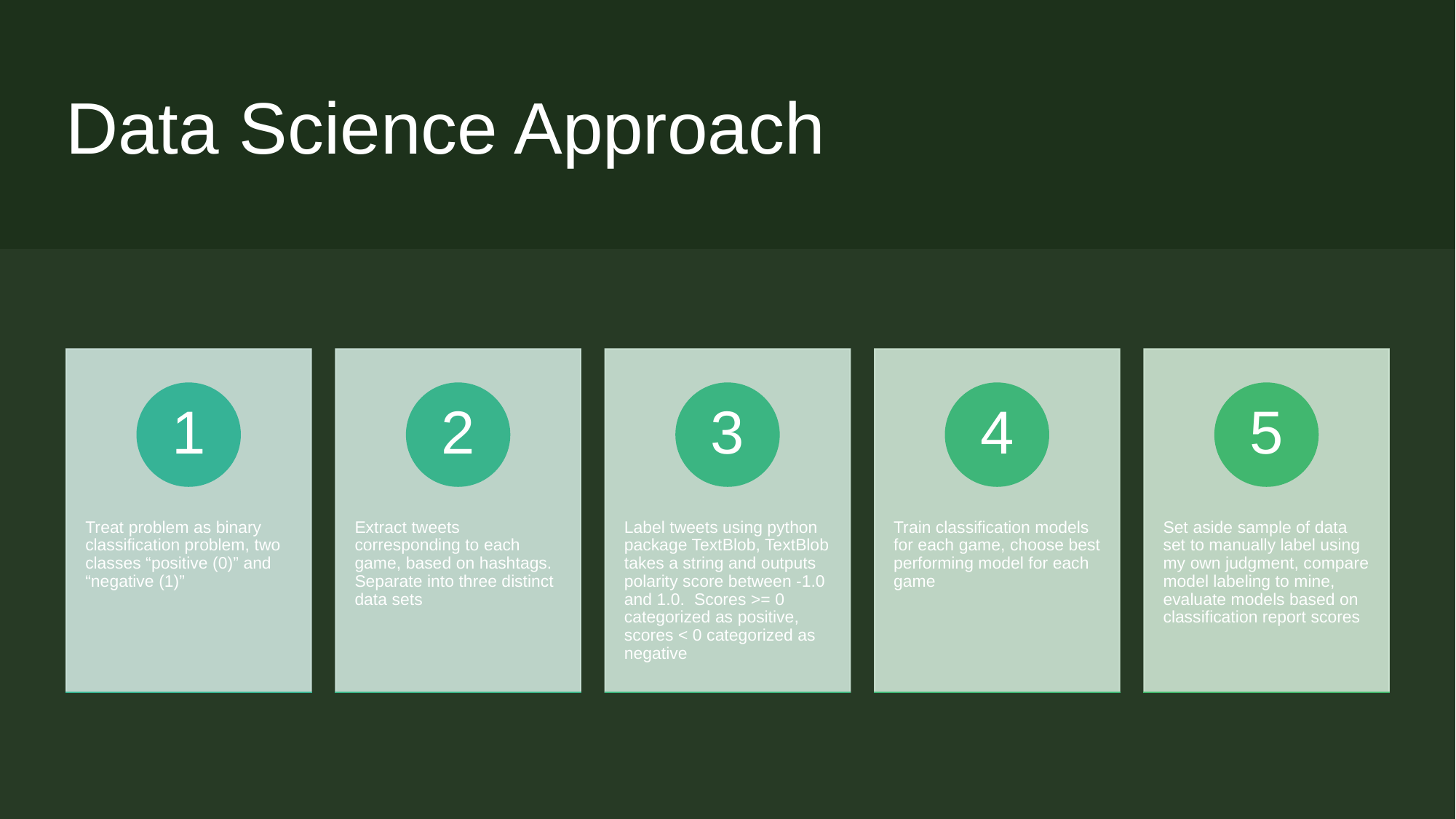

# Data Science Approach

Treat problem as binary classification problem, two classes “positive (0)” and “negative (1)”
1
Extract tweets corresponding to each game, based on hashtags. Separate into three distinct data sets
2
Label tweets using python package TextBlob, TextBlob takes a string and outputs polarity score between -1.0 and 1.0.  Scores >= 0 categorized as positive, scores < 0 categorized as negative
3
Train classification models for each game, choose best performing model for each game
4
Set aside sample of data set to manually label using my own judgment, compare model labeling to mine, evaluate models based on classification report scores
5